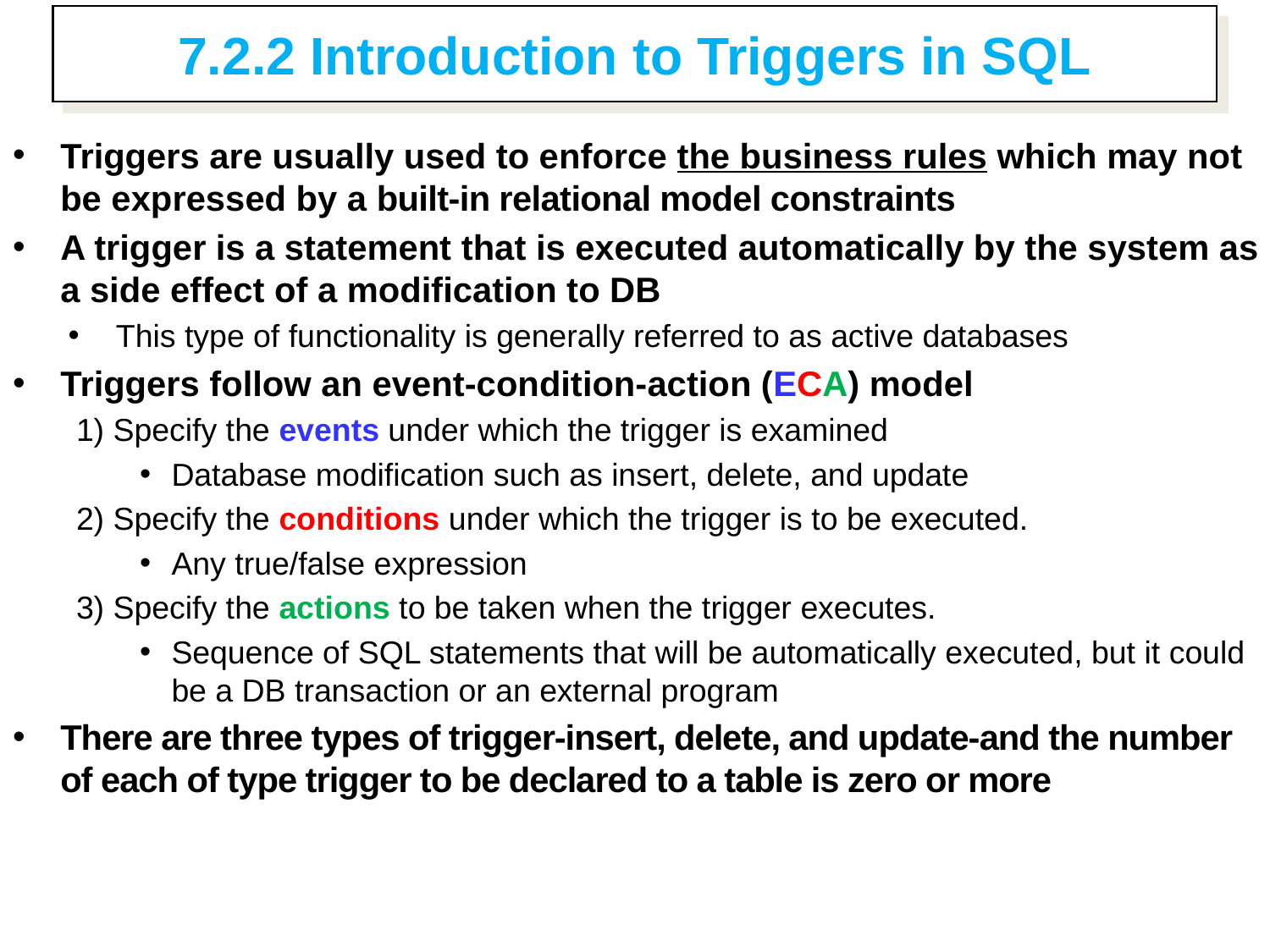

7.2.2 Introduction to Triggers in SQL
Triggers are usually used to enforce the business rules which may not be expressed by a built-in relational model constraints
A trigger is a statement that is executed automatically by the system as a side effect of a modification to DB
This type of functionality is generally referred to as active databases
Triggers follow an event-condition-action (ECA) model
1) Specify the events under which the trigger is examined
Database modification such as insert, delete, and update
2) Specify the conditions under which the trigger is to be executed.
Any true/false expression
3) Specify the actions to be taken when the trigger executes.
Sequence of SQL statements that will be automatically executed, but it could be a DB transaction or an external program
There are three types of trigger-insert, delete, and update-and the number of each of type trigger to be declared to a table is zero or more